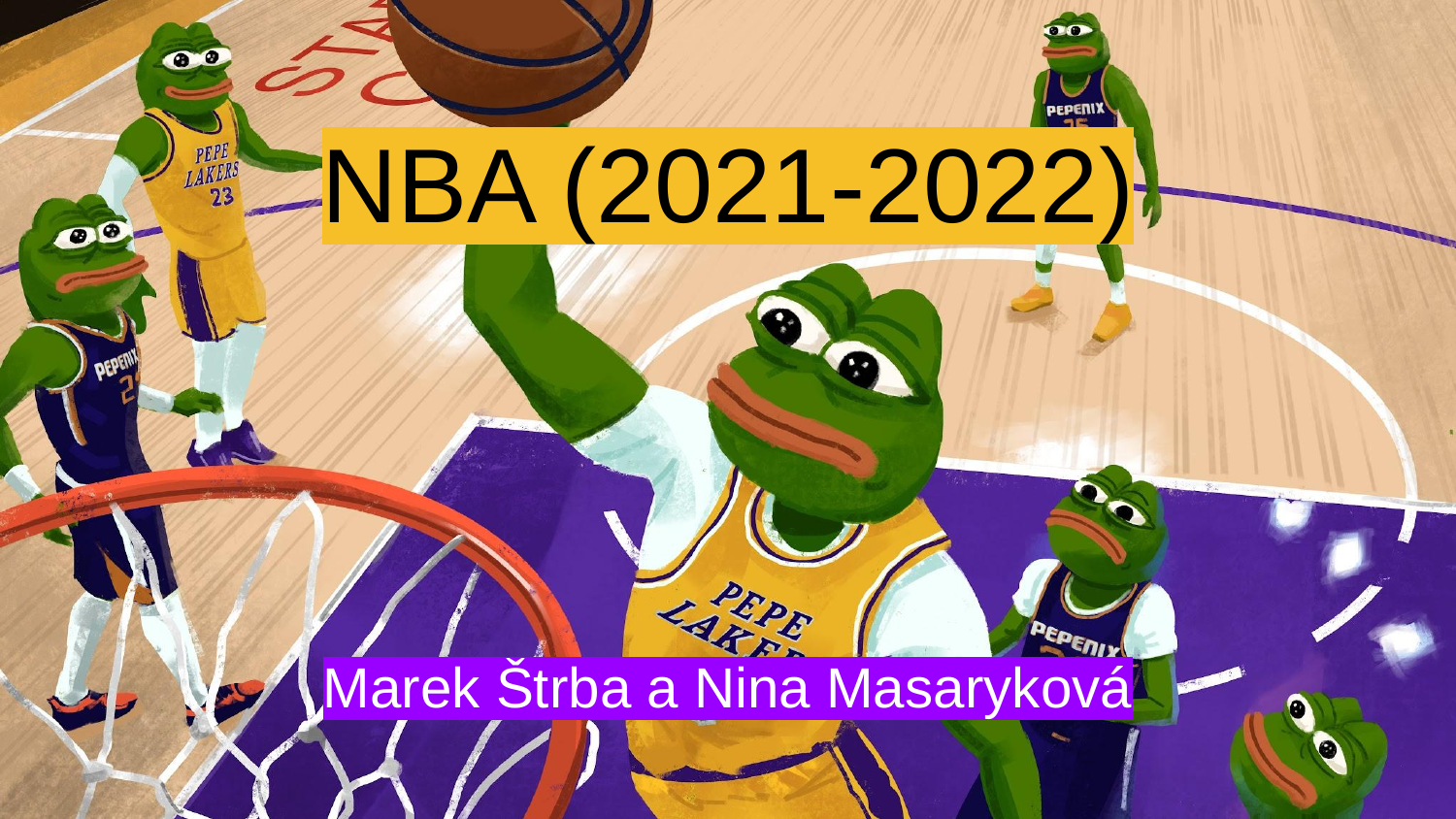

# NBA (2021-2022)
Marek Štrba a Nina Masaryková